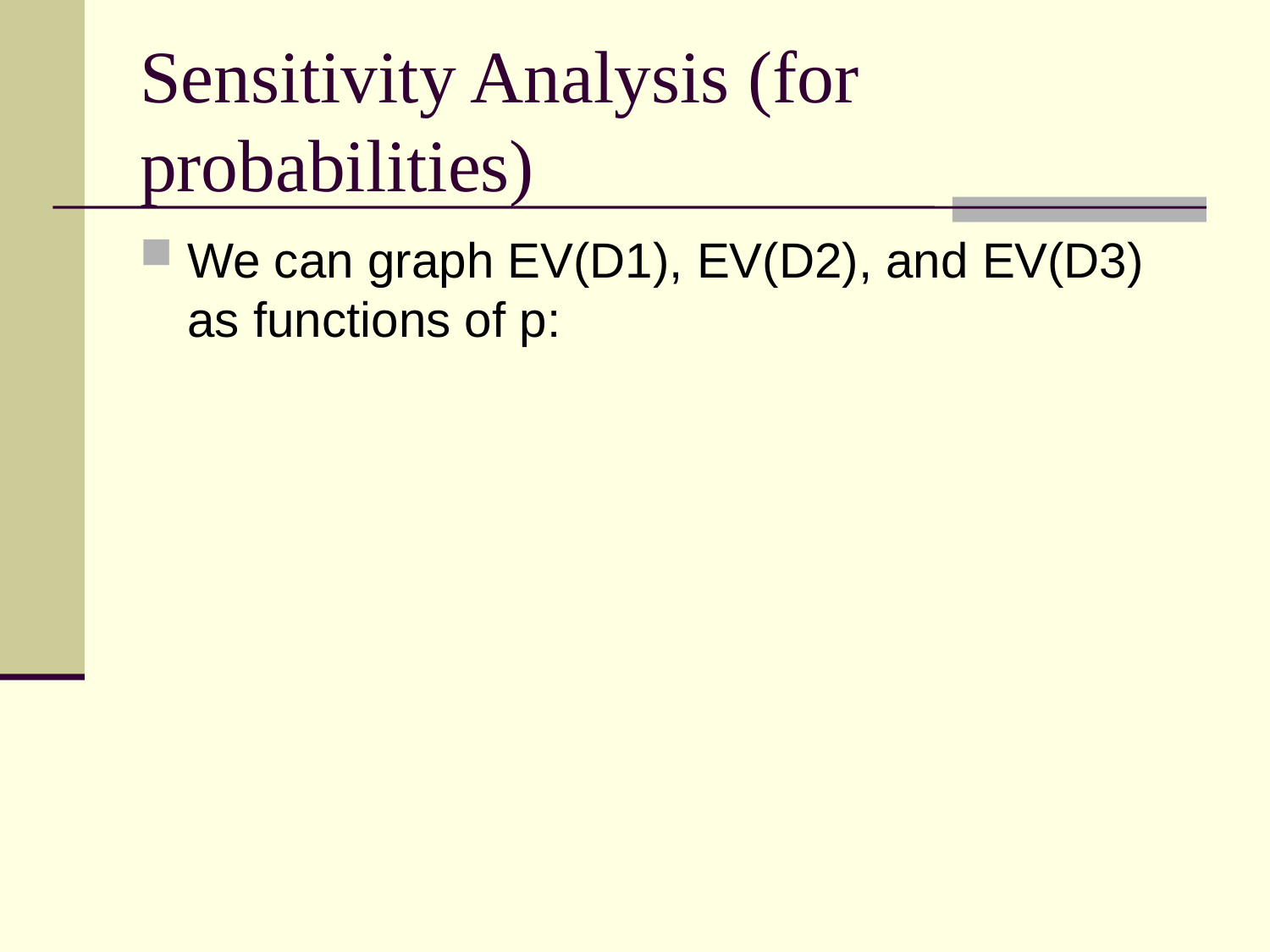

# Sensitivity Analysis (for probabilities)
We can graph EV(D1), EV(D2), and EV(D3) as functions of p: